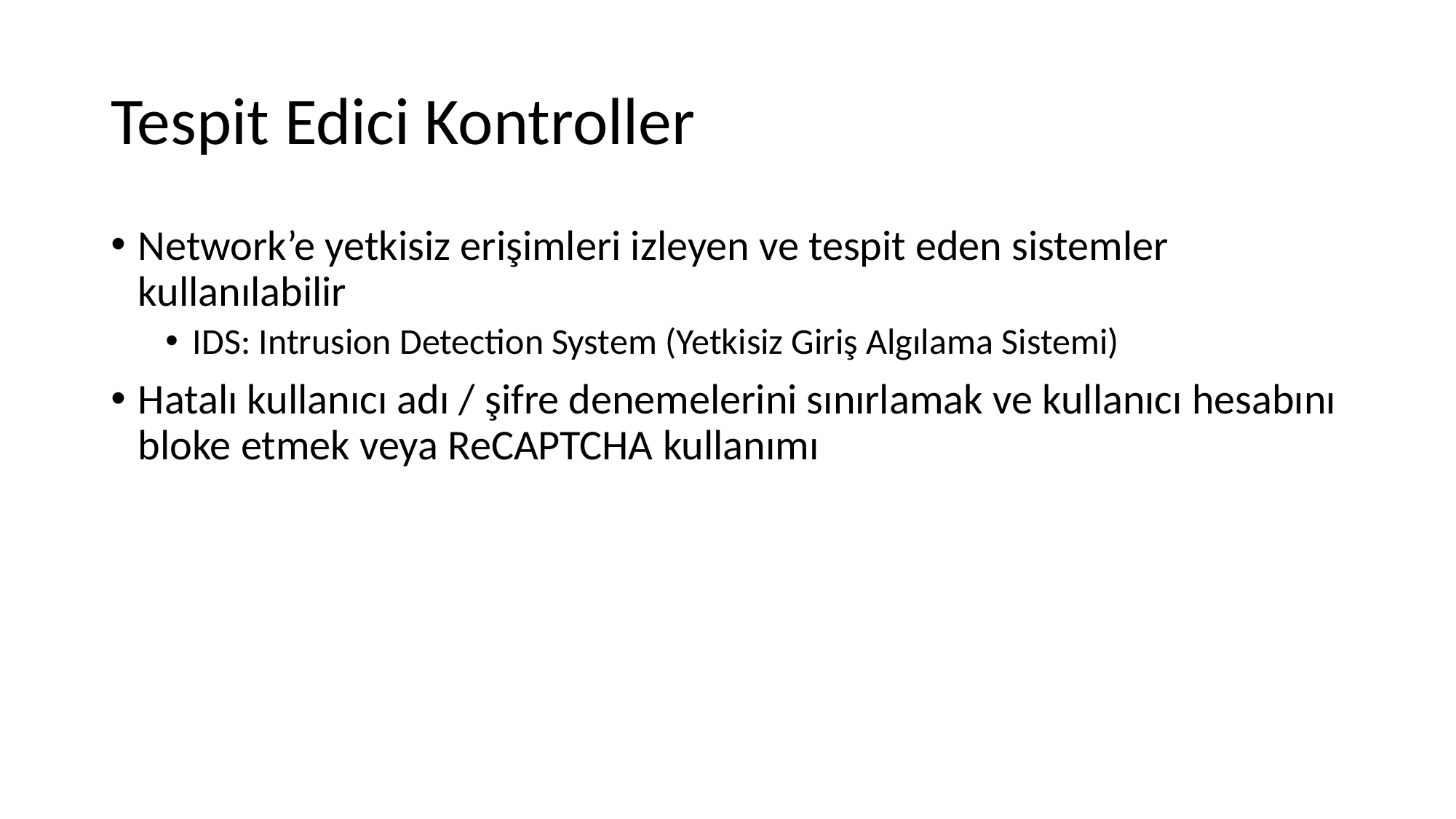

# Tespit Edici Kontroller
Network’e yetkisiz erişimleri izleyen ve tespit eden sistemler kullanılabilir
IDS: Intrusion Detection System (Yetkisiz Giriş Algılama Sistemi)
Hatalı kullanıcı adı / şifre denemelerini sınırlamak ve kullanıcı hesabını bloke etmek veya ReCAPTCHA kullanımı